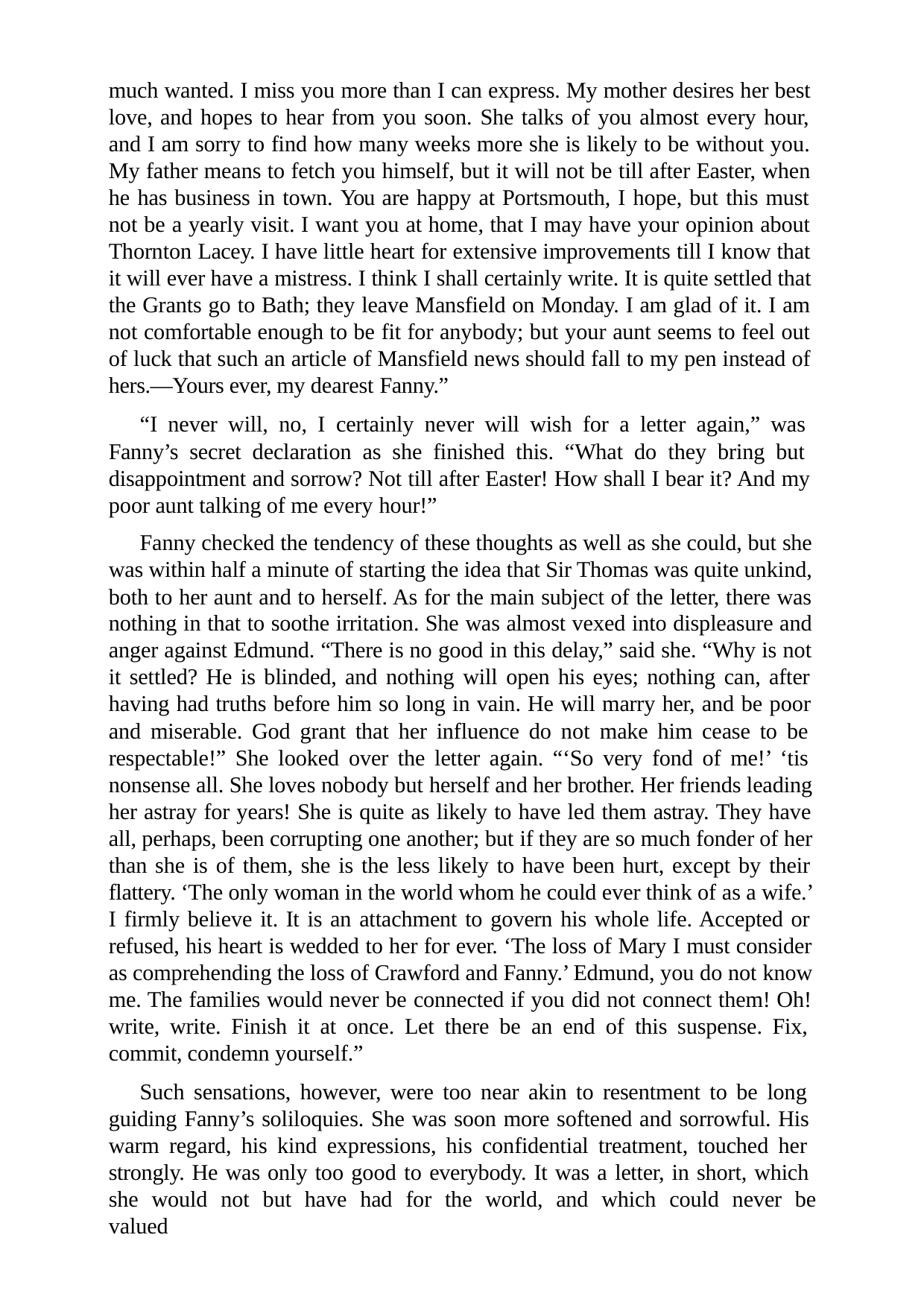

much wanted. I miss you more than I can express. My mother desires her best  love, and hopes to hear from you soon. She talks of you almost every hour,  and I am sorry to find how many weeks more she is likely to be without you.  My father means to fetch you himself, but it will not be till after Easter, when  he has business in town. You are happy at Portsmouth, I hope, but this must  not be a yearly visit. I want you at home, that I may have your opinion about  Thornton Lacey. I have little heart for extensive improvements till I know that  it will ever have a mistress. I think I shall certainly write. It is quite settled that  the Grants go to Bath; they leave Mansfield on Monday. I am glad of it. I am  not comfortable enough to be fit for anybody; but your aunt seems to feel out  of luck that such an article of Mansfield news should fall to my pen instead of  hers.—Yours ever, my dearest Fanny.”
“I never will, no, I certainly never will wish for a letter again,” was  Fanny’s secret declaration as she finished this. “What do they bring but  disappointment and sorrow? Not till after Easter! How shall I bear it? And my  poor aunt talking of me every hour!”
Fanny checked the tendency of these thoughts as well as she could, but she  was within half a minute of starting the idea that Sir Thomas was quite unkind,  both to her aunt and to herself. As for the main subject of the letter, there was  nothing in that to soothe irritation. She was almost vexed into displeasure and  anger against Edmund. “There is no good in this delay,” said she. “Why is not  it settled? He is blinded, and nothing will open his eyes; nothing can, after  having had truths before him so long in vain. He will marry her, and be poor  and miserable. God grant that her influence do not make him cease to be  respectable!” She looked over the letter again. “‘So very fond of me!’ ‘tis  nonsense all. She loves nobody but herself and her brother. Her friends leading  her astray for years! She is quite as likely to have led them astray. They have  all, perhaps, been corrupting one another; but if they are so much fonder of her  than she is of them, she is the less likely to have been hurt, except by their  flattery. ‘The only woman in the world whom he could ever think of as a wife.’  I firmly believe it. It is an attachment to govern his whole life. Accepted or  refused, his heart is wedded to her for ever. ‘The loss of Mary I must consider  as comprehending the loss of Crawford and Fanny.’ Edmund, you do not know  me. The families would never be connected if you did not connect them! Oh!  write, write. Finish it at once. Let there be an end of this suspense. Fix,  commit, condemn yourself.”
Such sensations, however, were too near akin to resentment to be long  guiding Fanny’s soliloquies. She was soon more softened and sorrowful. His  warm regard, his kind expressions, his confidential treatment, touched her  strongly. He was only too good to everybody. It was a letter, in short, which  she would not but have had for the world, and which could never be valued